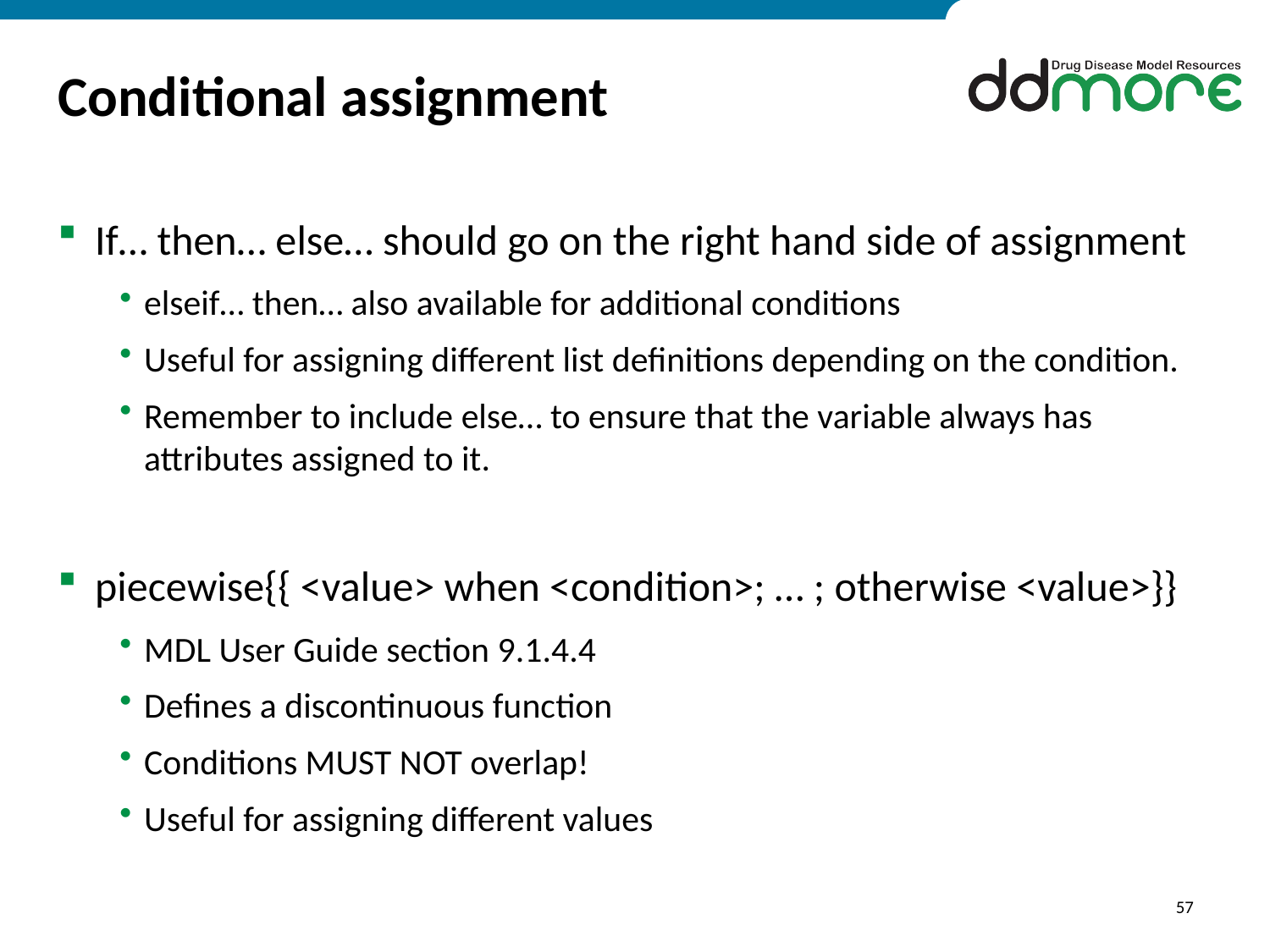

# Conditional assignment
If… then… else… should go on the right hand side of assignment
elseif… then… also available for additional conditions
Useful for assigning different list definitions depending on the condition.
Remember to include else… to ensure that the variable always has attributes assigned to it.

piecewise{{ <value> when <condition>; … ; otherwise <value>}}
MDL User Guide section 9.1.4.4
Defines a discontinuous function
Conditions MUST NOT overlap!
Useful for assigning different values
57